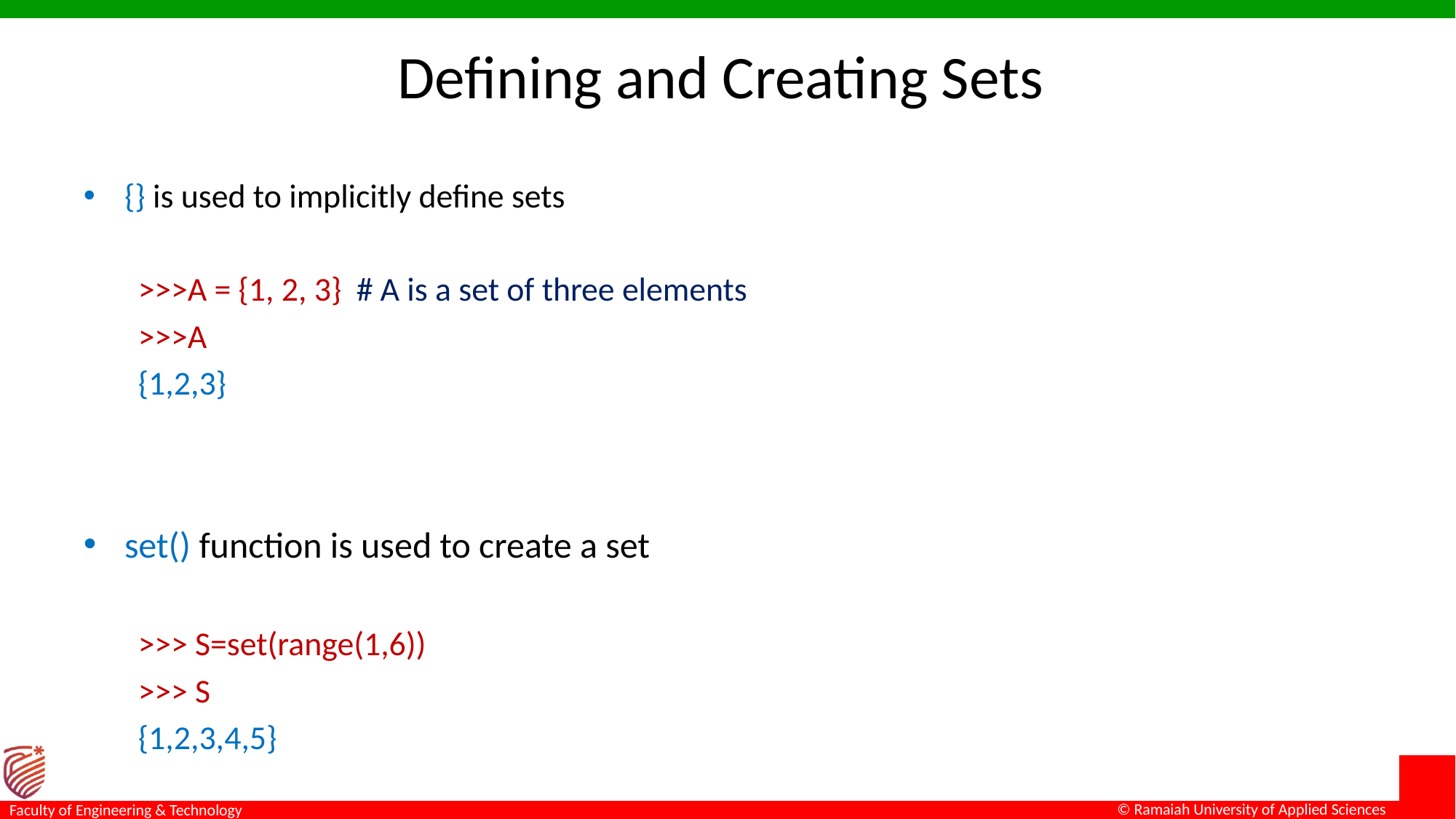

# Defining and Creating Sets
{} is used to implicitly define sets

>>>A = {1, 2, 3}	# A is a set of three elements
>>>A
{1,2,3}

set() function is used to create a set

>>> S=set(range(1,6))
>>> S
{1,2,3,4,5}